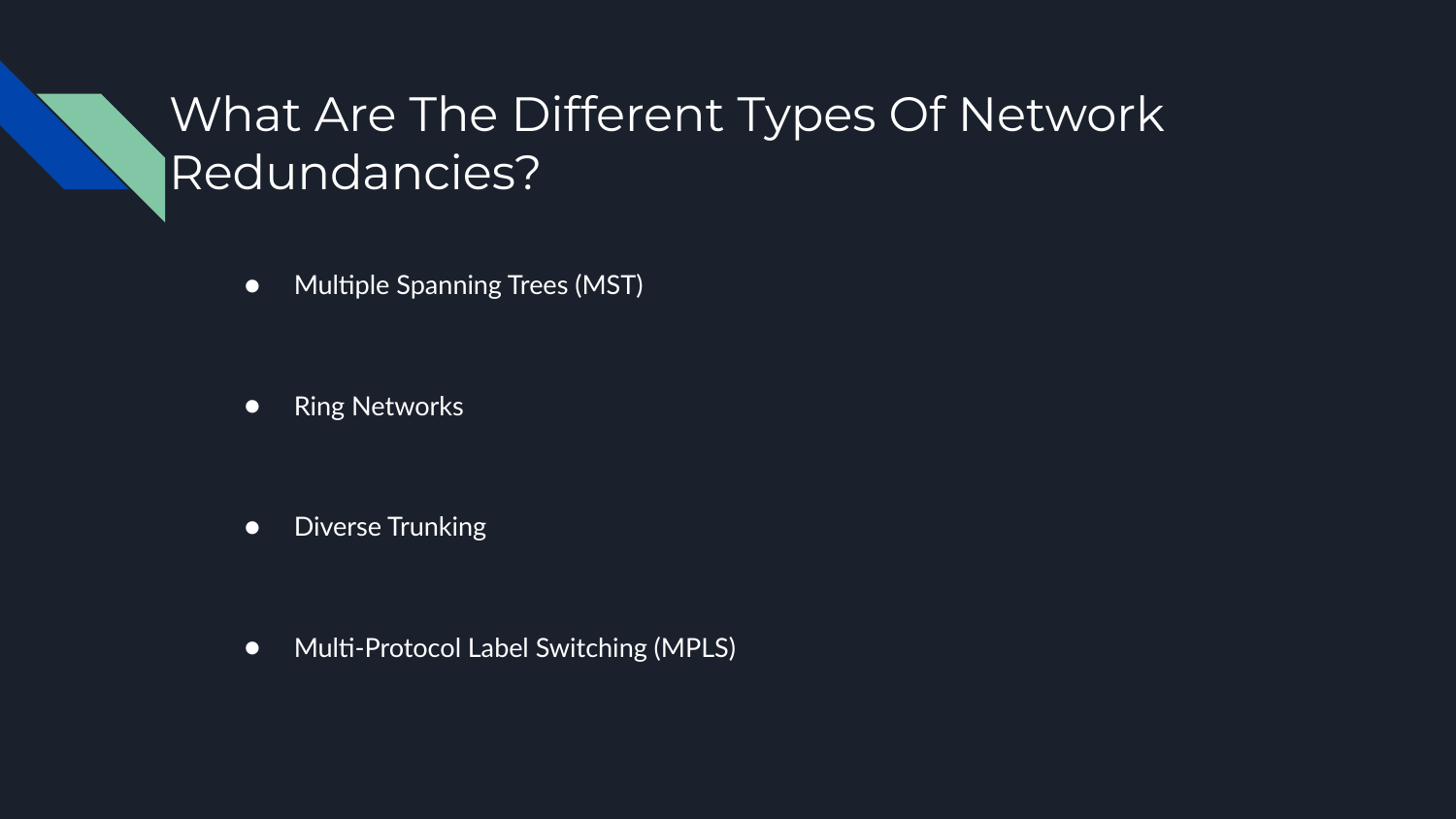

# What Are The Different Types Of Network Redundancies?
Multiple Spanning Trees (MST)

Ring Networks

Diverse Trunking

Multi-Protocol Label Switching (MPLS)